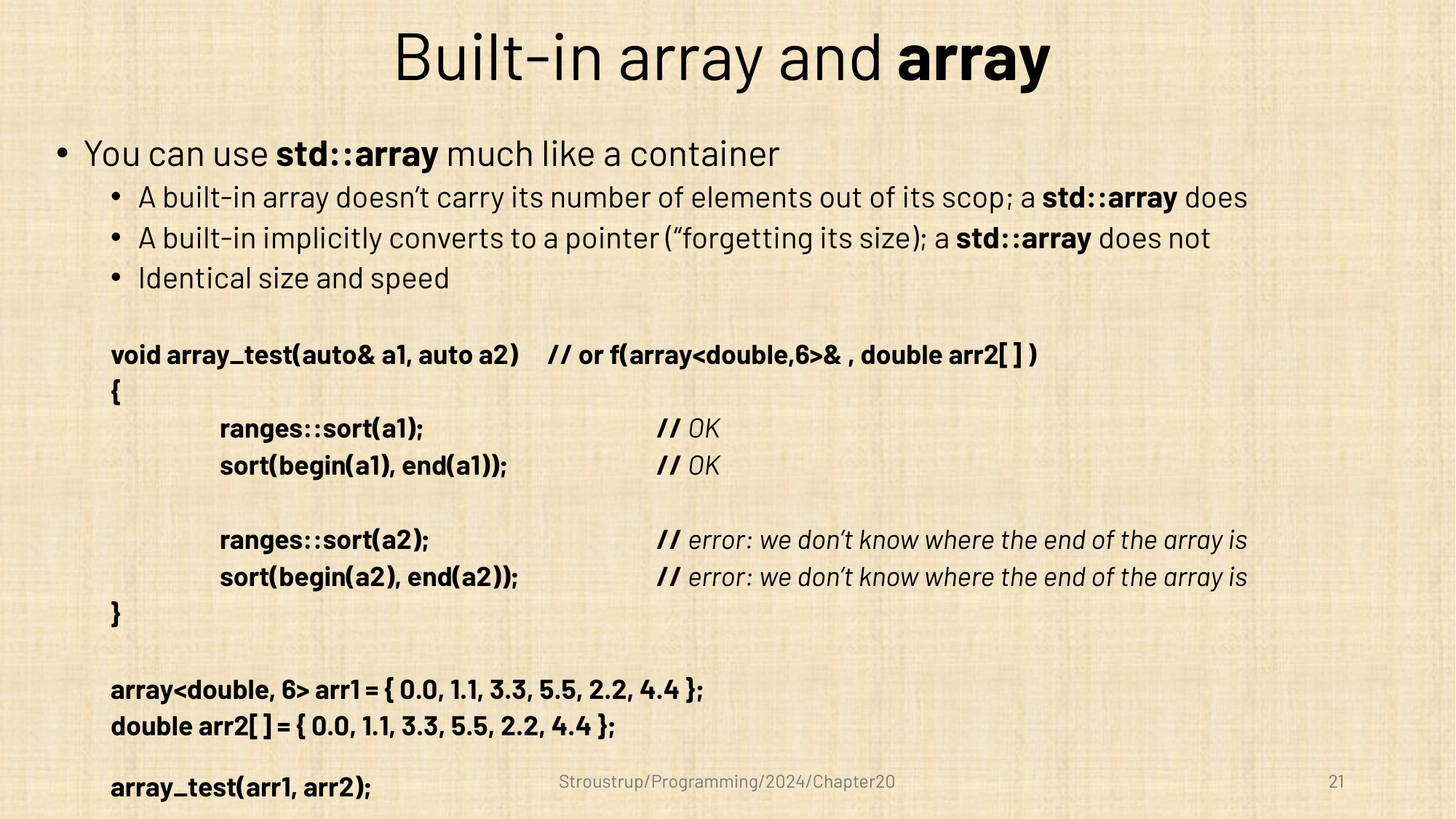

# Built-in array and array
You can use std::array much like a container
A built-in array doesn’t carry its number of elements out of its scop; a std::array does
A built-in implicitly converts to a pointer (“forgetting its size); a std::array does not
Identical size and speed

void array_test(auto& a1, auto a2)	// or f(array<double,6>& , double arr2[] )
{
	ranges::sort(a1);			// OK
	sort(begin(a1), end(a1)); 		// OK

	ranges::sort(a2); 			// error: we don’t know where the end of the array is
	sort(begin(a2), end(a2));		// error: we don’t know where the end of the array is
}

array<double, 6> arr1 = { 0.0, 1.1, 3.3, 5.5, 2.2, 4.4 };
double arr2[] = { 0.0, 1.1, 3.3, 5.5, 2.2, 4.4 };

array_test(arr1, arr2);
Stroustrup/Programming/2024/Chapter20
21